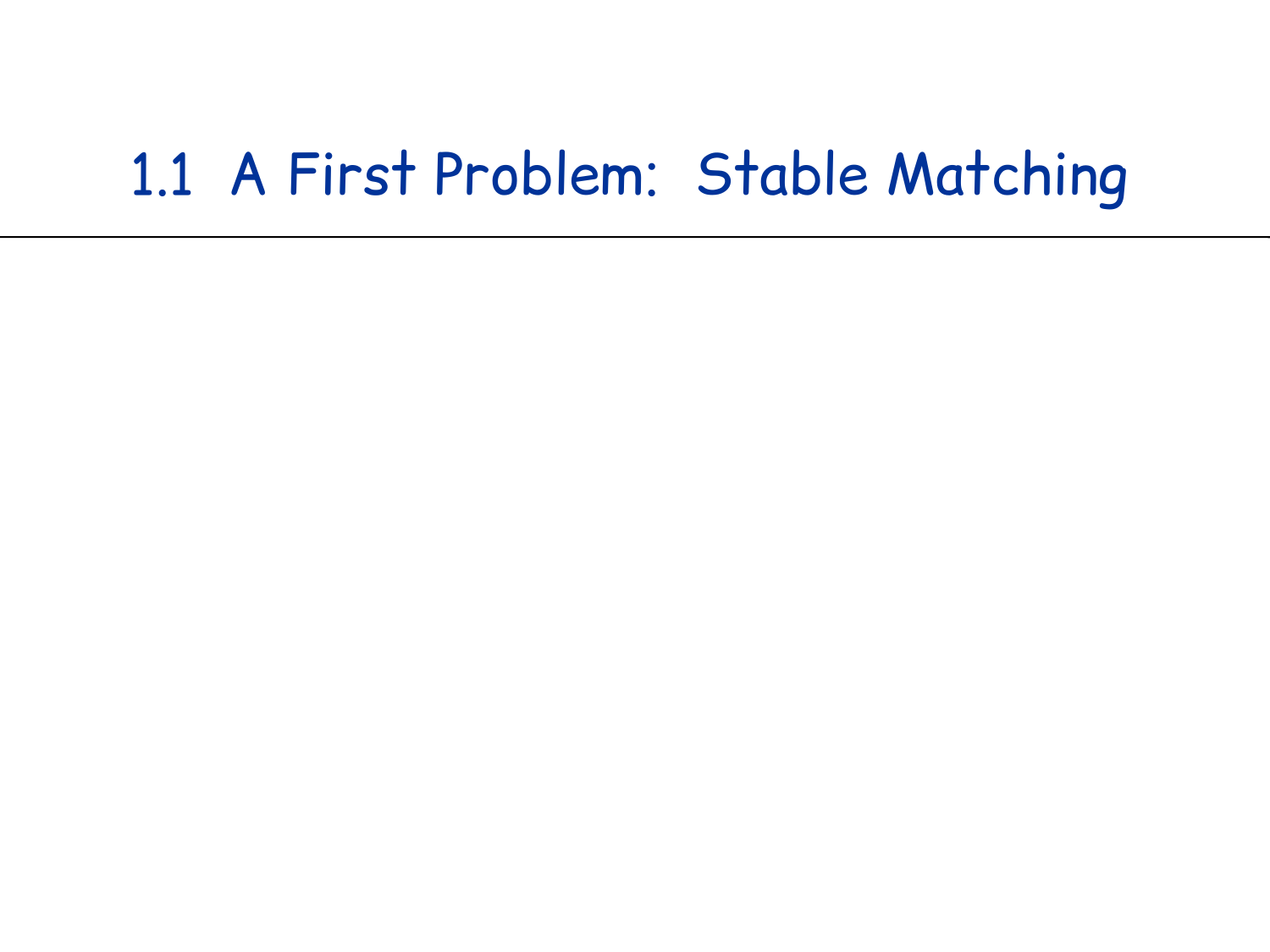

# 1.1  A First Problem:  Stable Matching